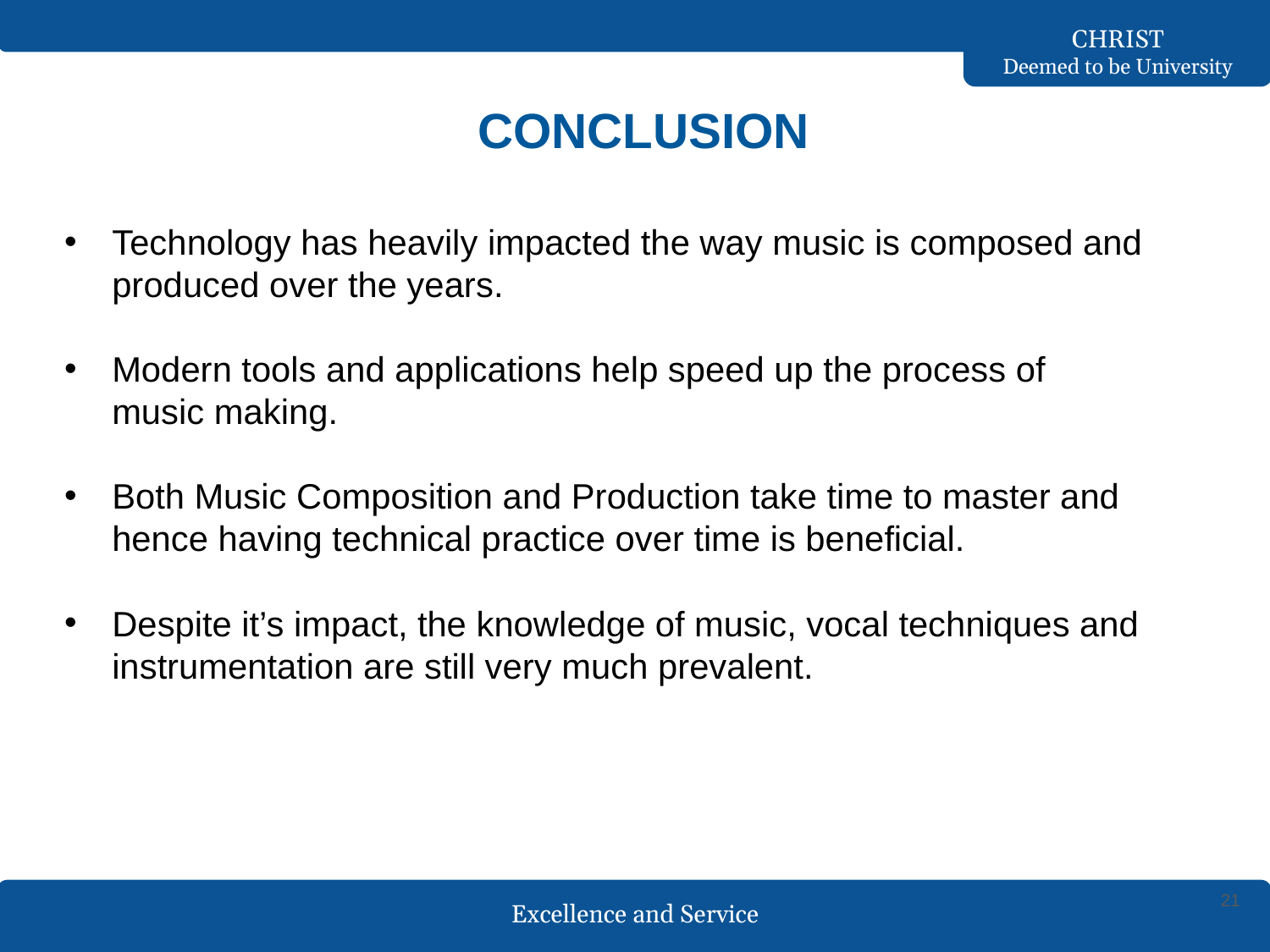

CONCLUSION
Technology has heavily impacted the way music is composed and produced over the years.

Modern tools and applications help speed up the process of music making.

Both Music Composition and Production take time to master and hence having technical practice over time is beneficial.

Despite it’s impact, the knowledge of music, vocal techniques and instrumentation are still very much prevalent.

21